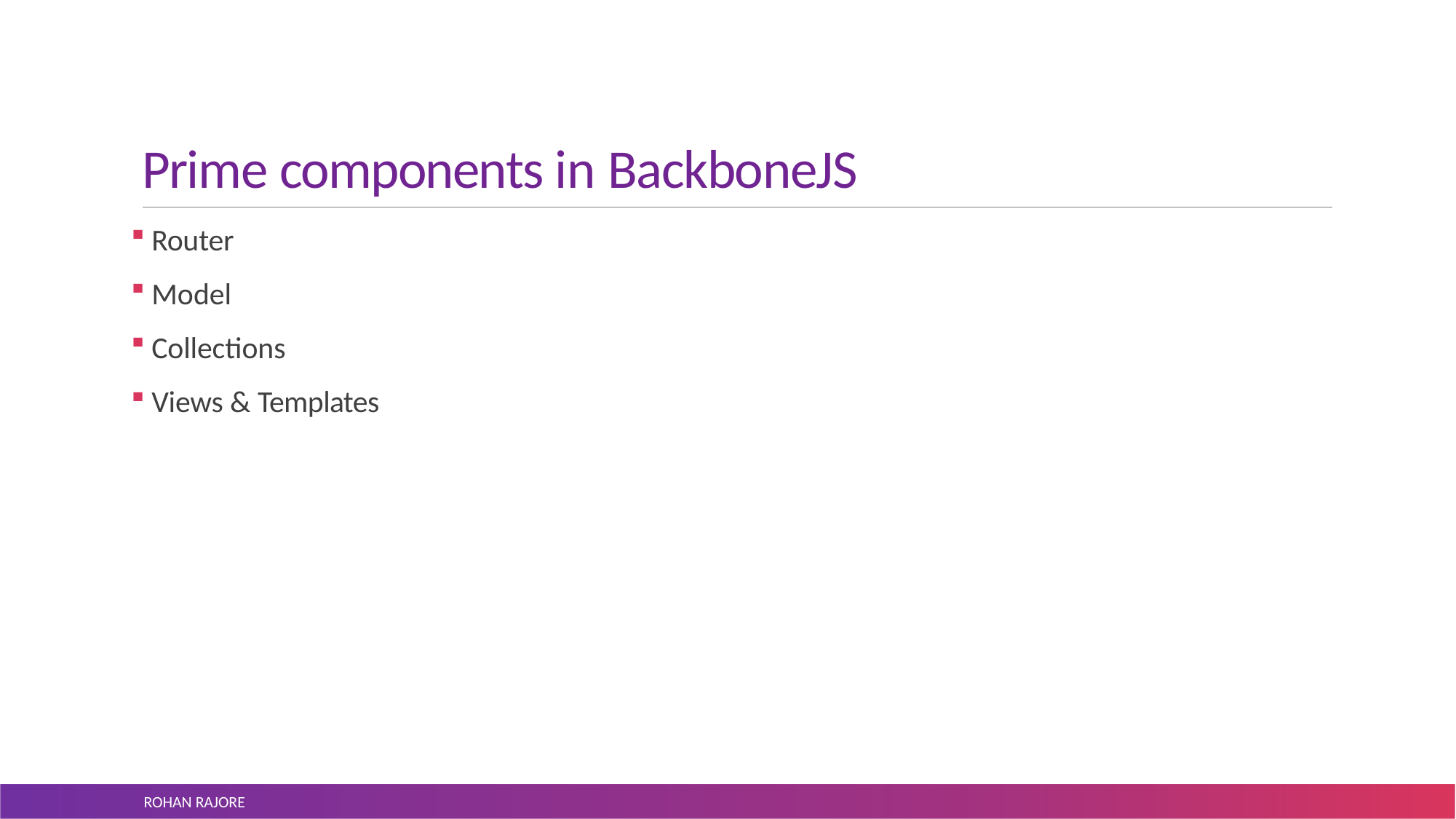

# Prime components in BackboneJS
Router
Model
Collections
Views & Templates
ROHAN RAJORE